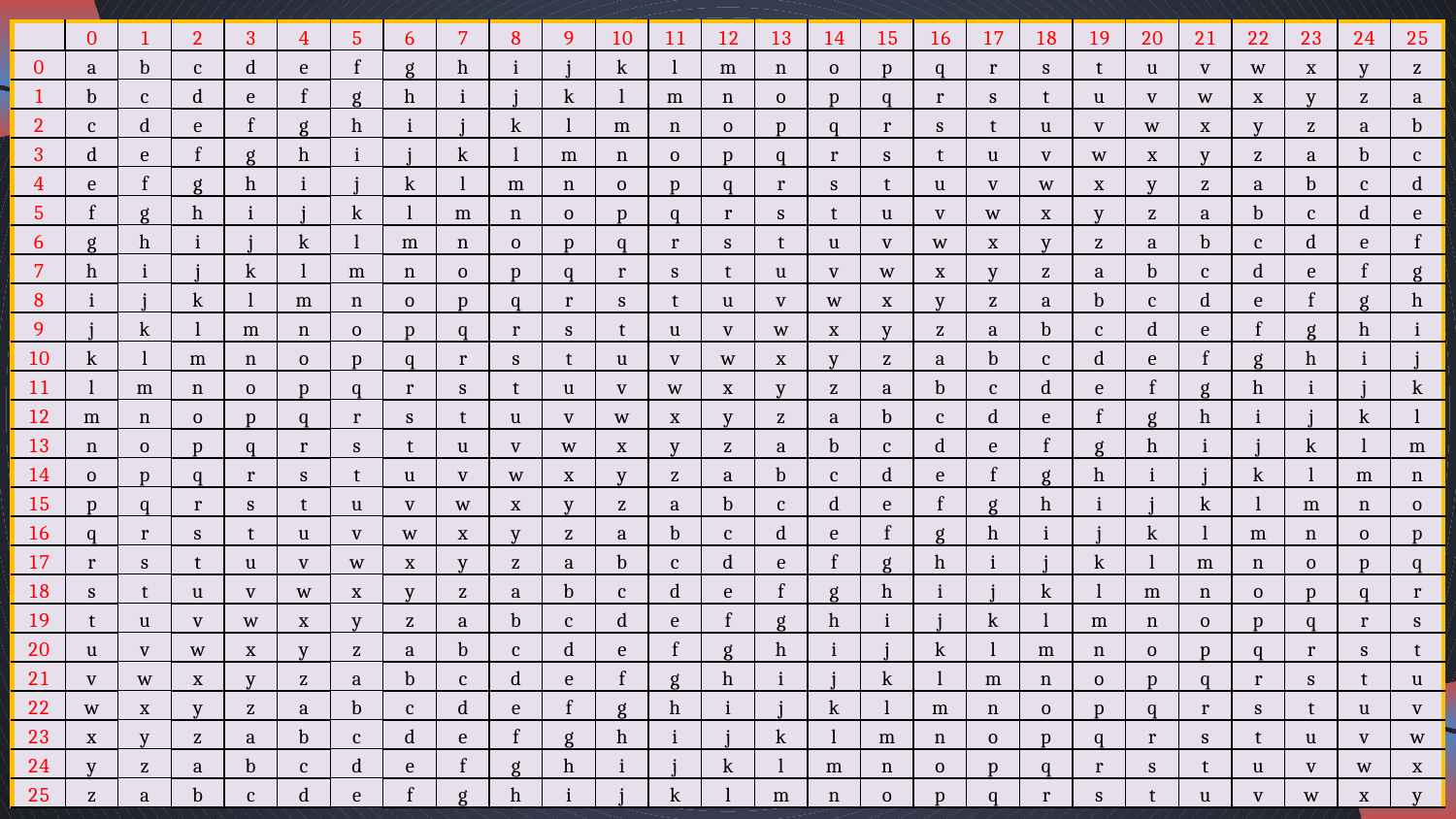

|  | 0 | 1 | 2 | 3 | 4 | 5 | 6 | 7 | 8 | 9 | 10 | 11 | 12 | 13 | 14 | 15 | 16 | 17 | 18 | 19 | 20 | 21 | 22 | 23 | 24 | 25 |
| --- | --- | --- | --- | --- | --- | --- | --- | --- | --- | --- | --- | --- | --- | --- | --- | --- | --- | --- | --- | --- | --- | --- | --- | --- | --- | --- |
| 0 | a | b | c | d | e | f | g | h | i | j | k | l | m | n | o | p | q | r | s | t | u | v | w | x | y | z |
| 1 | b | c | d | e | f | g | h | i | j | k | l | m | n | o | p | q | r | s | t | u | v | w | x | y | z | a |
| 2 | c | d | e | f | g | h | i | j | k | l | m | n | o | p | q | r | s | t | u | v | w | x | y | z | a | b |
| 3 | d | e | f | g | h | i | j | k | l | m | n | o | p | q | r | s | t | u | v | w | x | y | z | a | b | c |
| 4 | e | f | g | h | i | j | k | l | m | n | o | p | q | r | s | t | u | v | w | x | y | z | a | b | c | d |
| 5 | f | g | h | i | j | k | l | m | n | o | p | q | r | s | t | u | v | w | x | y | z | a | b | c | d | e |
| 6 | g | h | i | j | k | l | m | n | o | p | q | r | s | t | u | v | w | x | y | z | a | b | c | d | e | f |
| 7 | h | i | j | k | l | m | n | o | p | q | r | s | t | u | v | w | x | y | z | a | b | c | d | e | f | g |
| 8 | i | j | k | l | m | n | o | p | q | r | s | t | u | v | w | x | y | z | a | b | c | d | e | f | g | h |
| 9 | j | k | l | m | n | o | p | q | r | s | t | u | v | w | x | y | z | a | b | c | d | e | f | g | h | i |
| 10 | k | l | m | n | o | p | q | r | s | t | u | v | w | x | y | z | a | b | c | d | e | f | g | h | i | j |
| 11 | l | m | n | o | p | q | r | s | t | u | v | w | x | y | z | a | b | c | d | e | f | g | h | i | j | k |
| 12 | m | n | o | p | q | r | s | t | u | v | w | x | y | z | a | b | c | d | e | f | g | h | i | j | k | l |
| 13 | n | o | p | q | r | s | t | u | v | w | x | y | z | a | b | c | d | e | f | g | h | i | j | k | l | m |
| 14 | o | p | q | r | s | t | u | v | w | x | y | z | a | b | c | d | e | f | g | h | i | j | k | l | m | n |
| 15 | p | q | r | s | t | u | v | w | x | y | z | a | b | c | d | e | f | g | h | i | j | k | l | m | n | o |
| 16 | q | r | s | t | u | v | w | x | y | z | a | b | c | d | e | f | g | h | i | j | k | l | m | n | o | p |
| 17 | r | s | t | u | v | w | x | y | z | a | b | c | d | e | f | g | h | i | j | k | l | m | n | o | p | q |
| 18 | s | t | u | v | w | x | y | z | a | b | c | d | e | f | g | h | i | j | k | l | m | n | o | p | q | r |
| 19 | t | u | v | w | x | y | z | a | b | c | d | e | f | g | h | i | j | k | l | m | n | o | p | q | r | s |
| 20 | u | v | w | x | y | z | a | b | c | d | e | f | g | h | i | j | k | l | m | n | o | p | q | r | s | t |
| 21 | v | w | x | y | z | a | b | c | d | e | f | g | h | i | j | k | l | m | n | o | p | q | r | s | t | u |
| 22 | w | x | y | z | a | b | c | d | e | f | g | h | i | j | k | l | m | n | o | p | q | r | s | t | u | v |
| 23 | x | y | z | a | b | c | d | e | f | g | h | i | j | k | l | m | n | o | p | q | r | s | t | u | v | w |
| 24 | y | z | a | b | c | d | e | f | g | h | i | j | k | l | m | n | o | p | q | r | s | t | u | v | w | x |
| 25 | z | a | b | c | d | e | f | g | h | i | j | k | l | m | n | o | p | q | r | s | t | u | v | w | x | y |
3